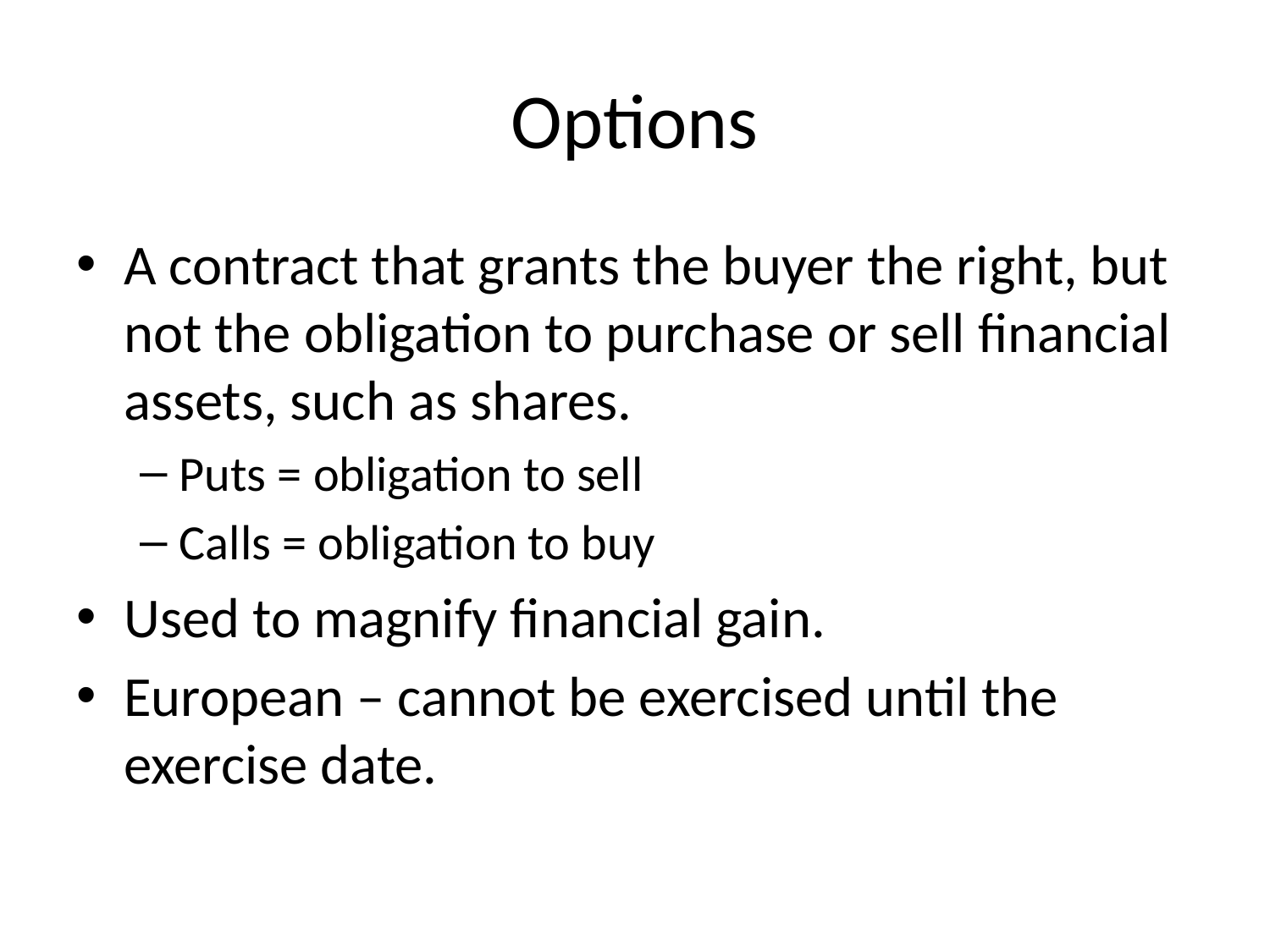

# Options
A contract that grants the buyer the right, but not the obligation to purchase or sell financial assets, such as shares.
Puts = obligation to sell
Calls = obligation to buy
Used to magnify financial gain.
European – cannot be exercised until the exercise date.